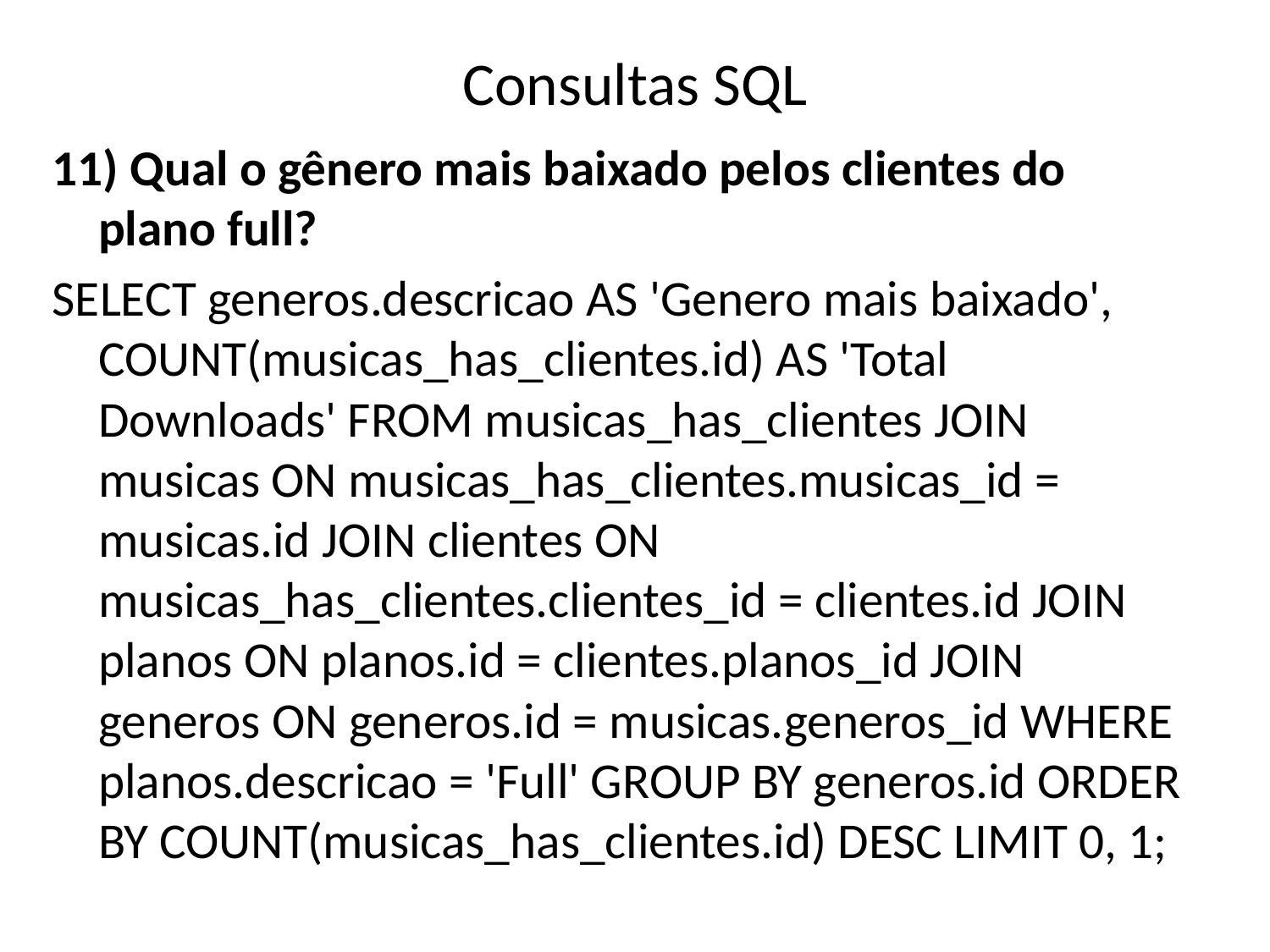

# Consultas SQL
11) Qual o gênero mais baixado pelos clientes do plano full?
SELECT generos.descricao AS 'Genero mais baixado', COUNT(musicas_has_clientes.id) AS 'Total Downloads' FROM musicas_has_clientes JOIN musicas ON musicas_has_clientes.musicas_id = musicas.id JOIN clientes ON musicas_has_clientes.clientes_id = clientes.id JOIN planos ON planos.id = clientes.planos_id JOIN generos ON generos.id = musicas.generos_id WHERE planos.descricao = 'Full' GROUP BY generos.id ORDER BY COUNT(musicas_has_clientes.id) DESC LIMIT 0, 1;